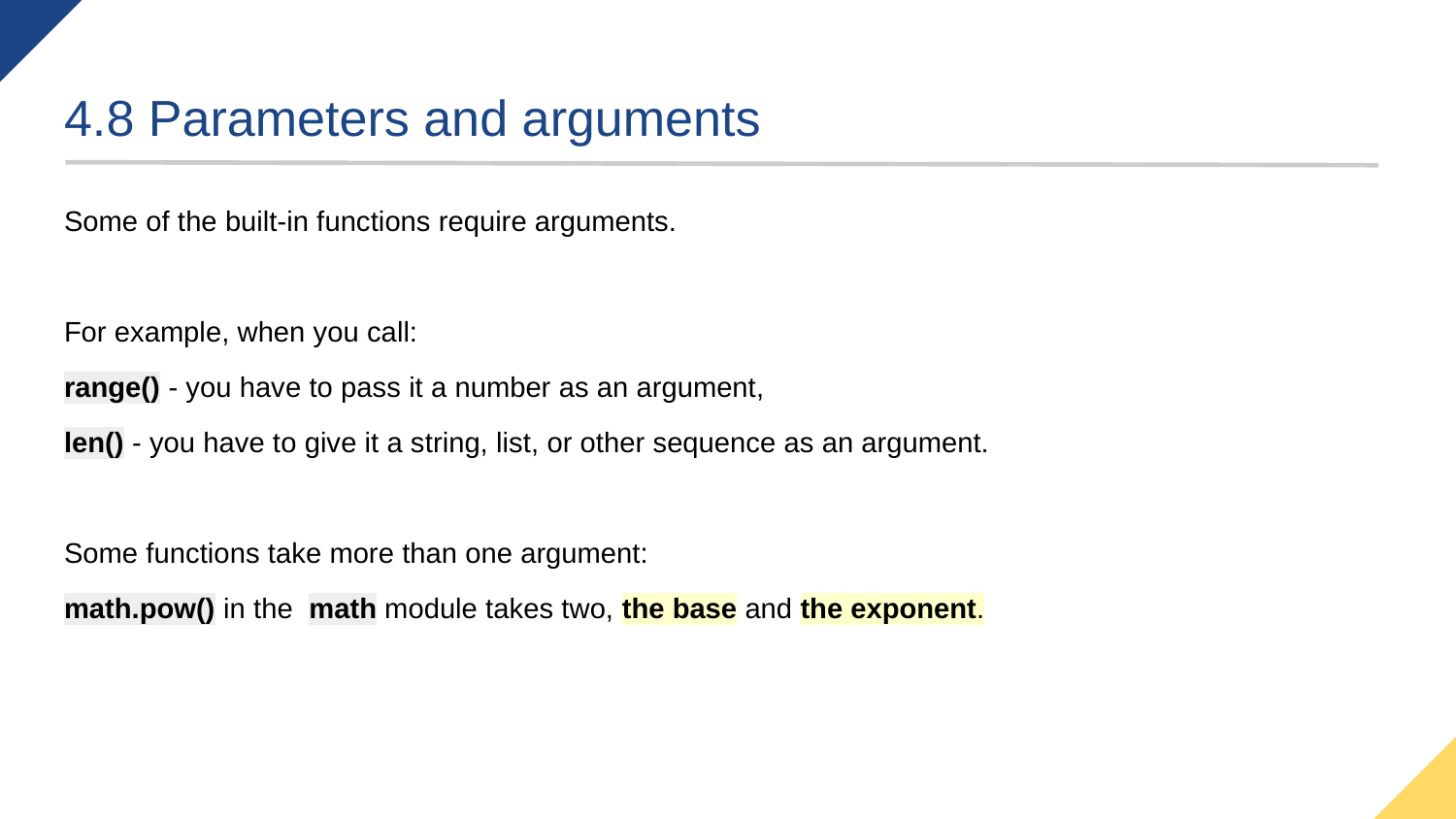

# 4.8 Parameters and arguments
Some of the built-in functions require arguments.

For example, when you call:
range() - you have to pass it a number as an argument,
len() - you have to give it a string, list, or other sequence as an argument.

Some functions take more than one argument:
math.pow() in the  math module takes two, the base and the exponent.